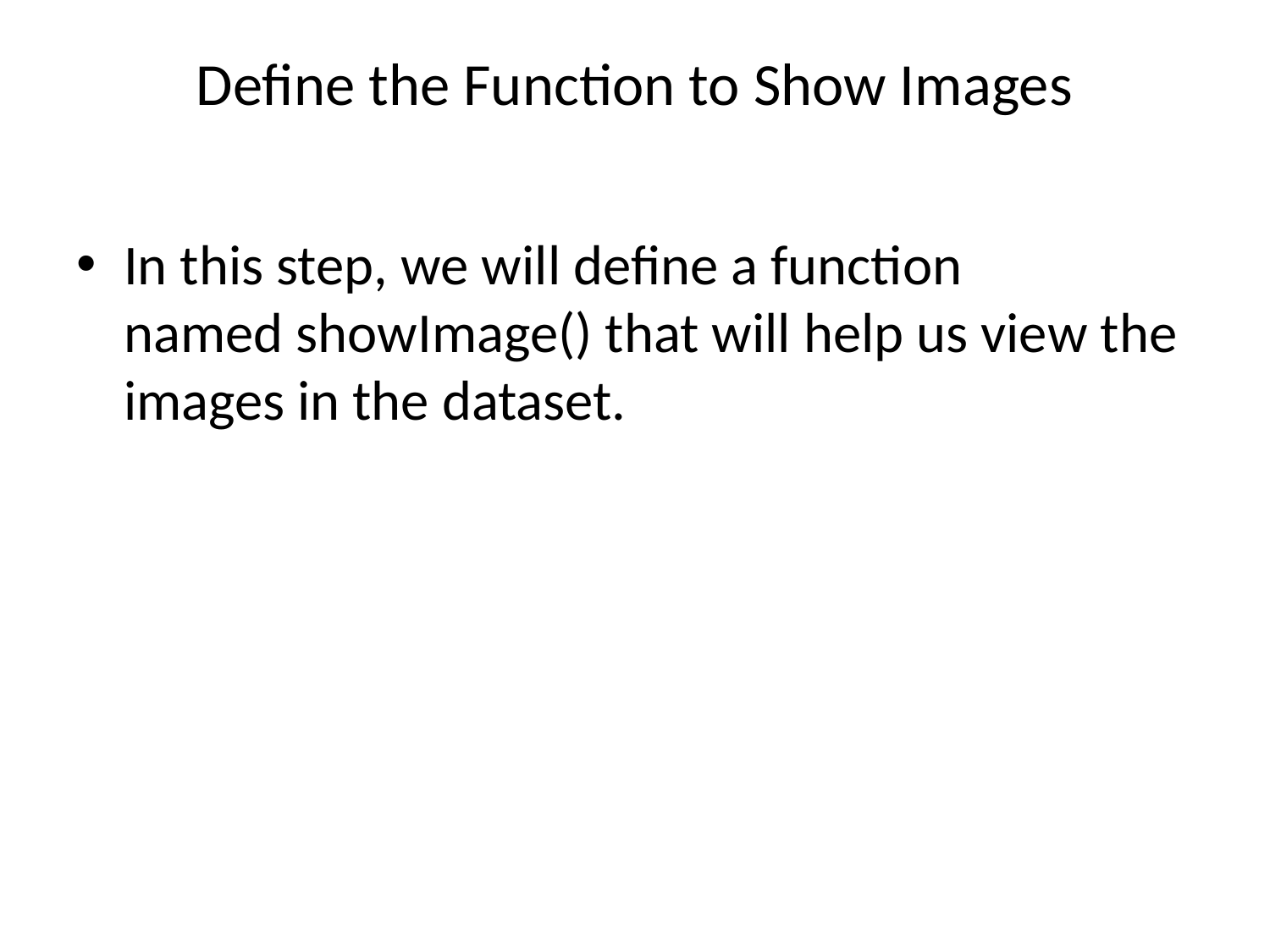

# Define the Function to Show Images
In this step, we will define a function named showImage() that will help us view the images in the dataset.